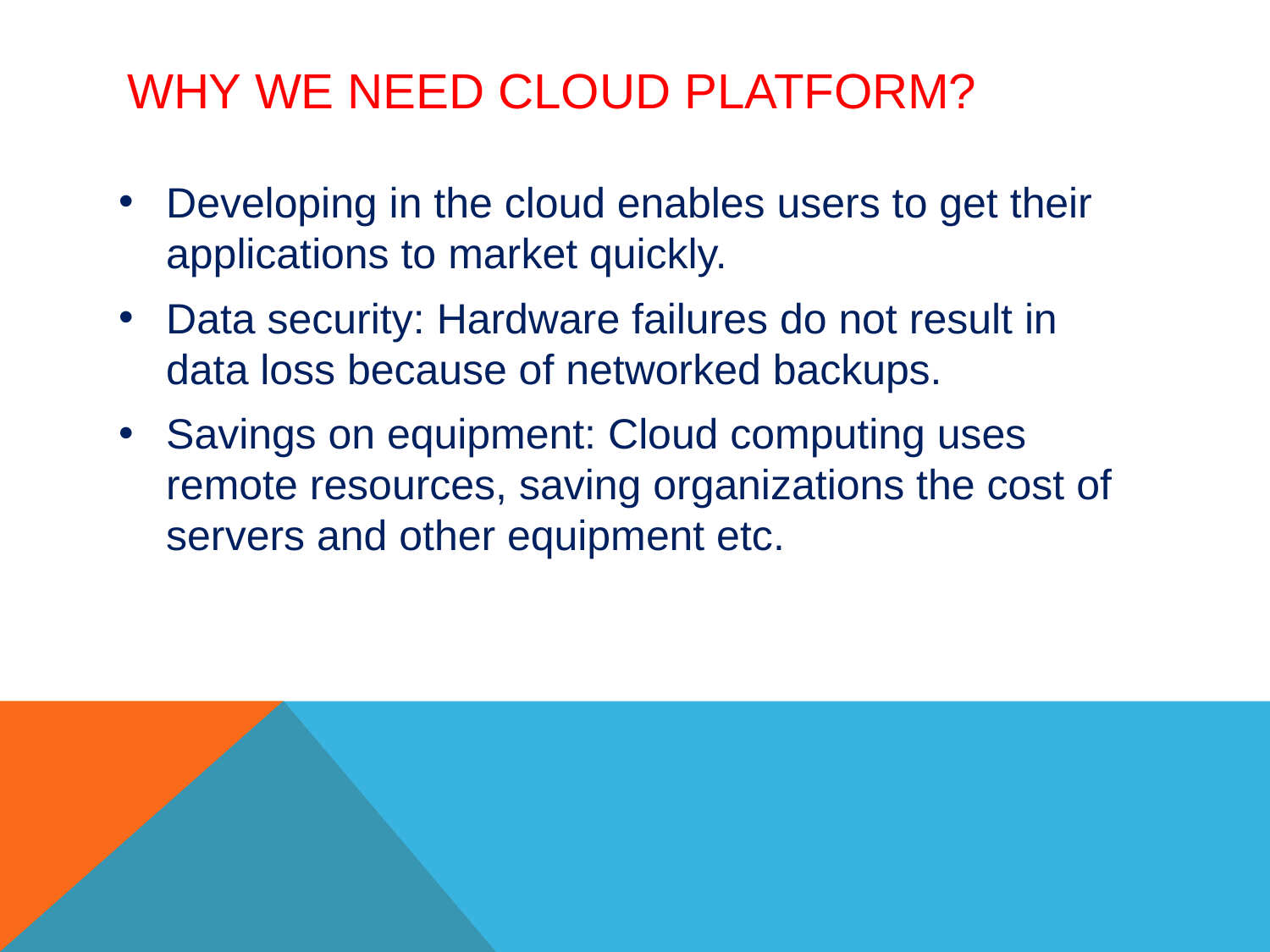

# Why we need cloud platform?
Developing in the cloud enables users to get their applications to market quickly.
Data security: Hardware failures do not result in data loss because of networked backups.
Savings on equipment: Cloud computing uses remote resources, saving organizations the cost of servers and other equipment etc.